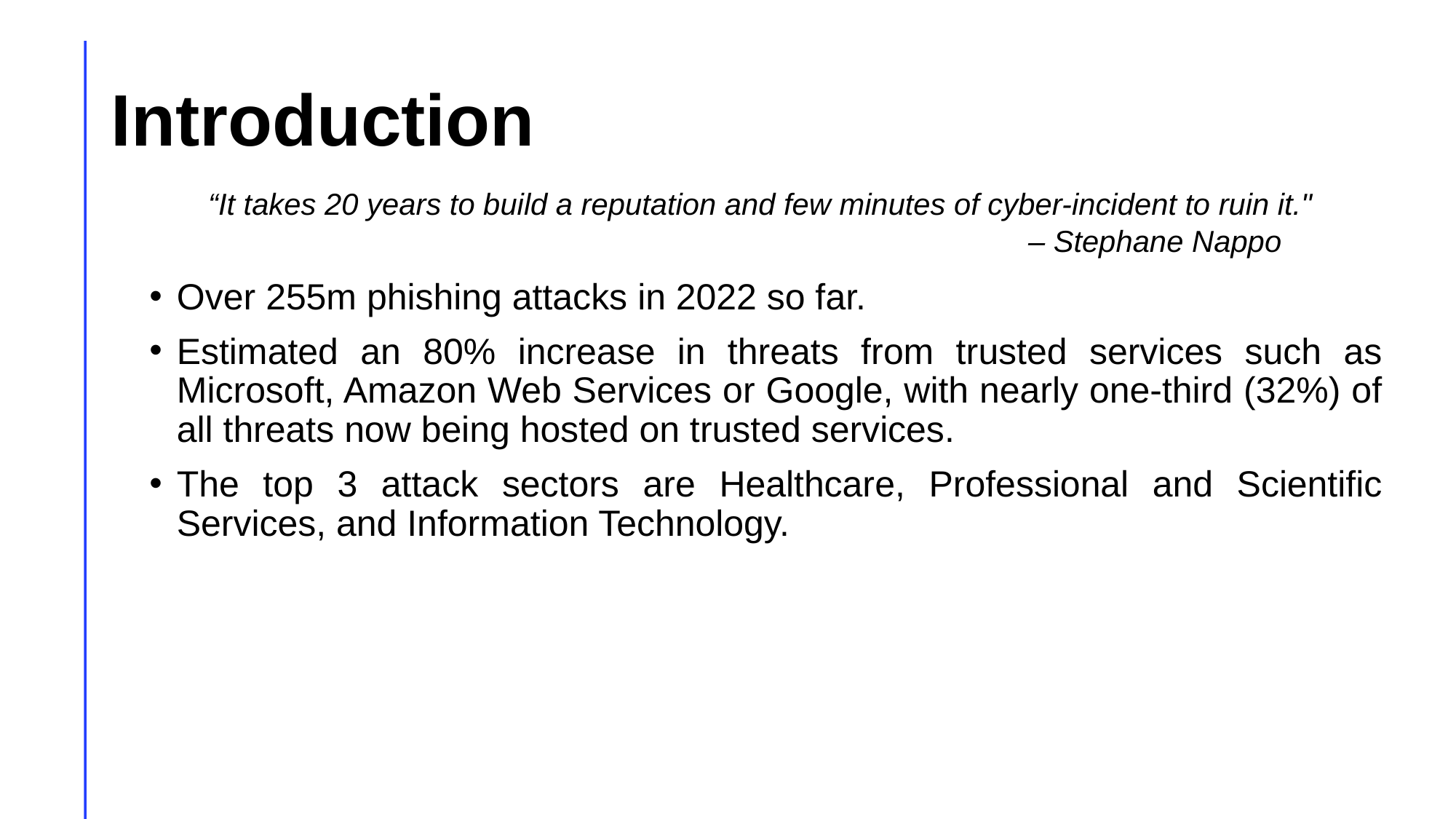

# Introduction
“It takes 20 years to build a reputation and few minutes of cyber-incident to ruin it."
                                                                                                  – Stephane Nappo
Over 255m phishing attacks in 2022 so far.
Estimated an 80% increase in threats from trusted services such as Microsoft, Amazon Web Services or Google, with nearly one-third (32%) of all threats now being hosted on trusted services.
The top 3 attack sectors are Healthcare, Professional and Scientific Services, and Information Technology.